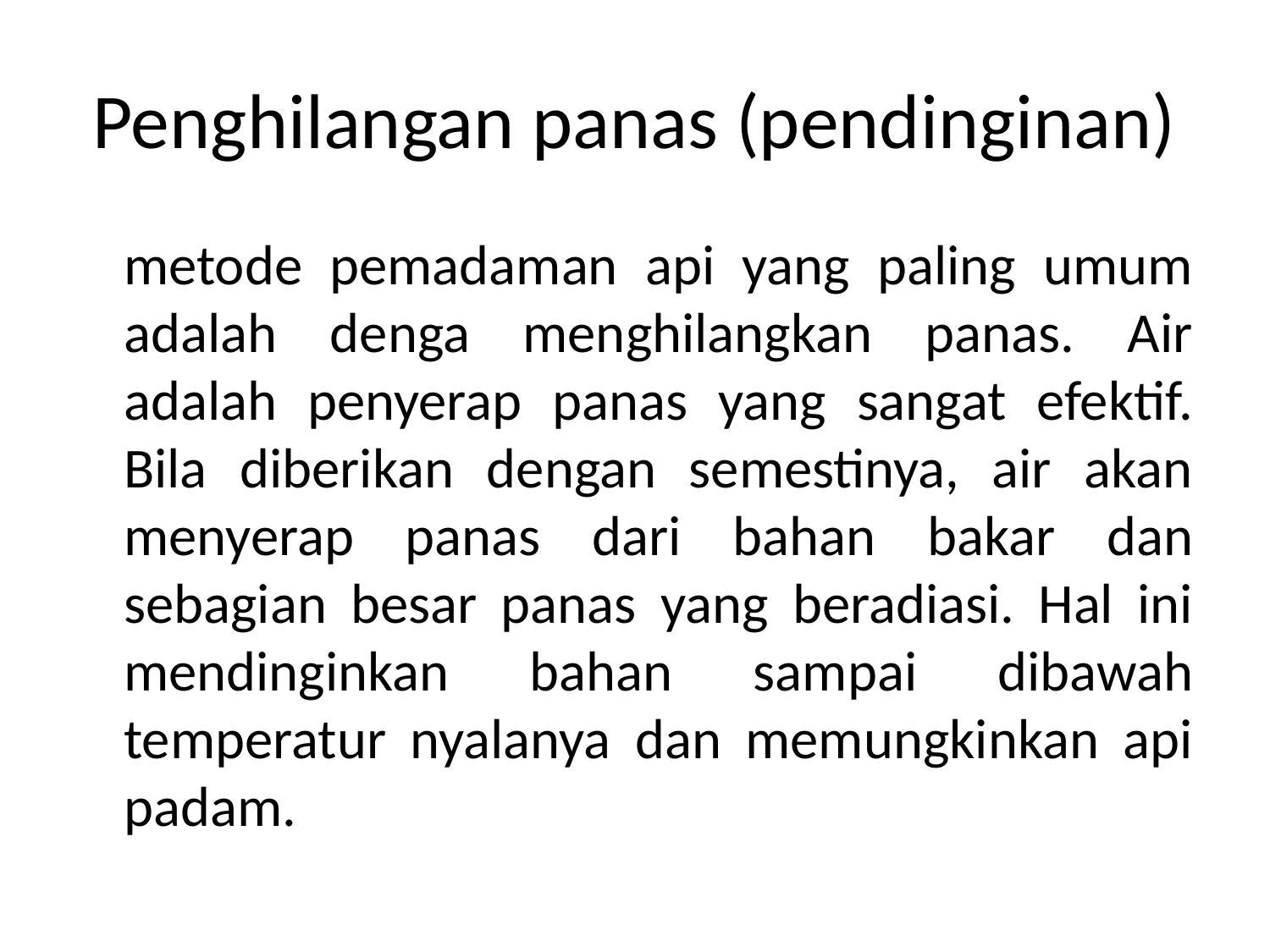

# Penghilangan panas (pendinginan)
	metode pemadaman api yang paling umum adalah denga menghilangkan panas. Air adalah penyerap panas yang sangat efektif. Bila diberikan dengan semestinya, air akan menyerap panas dari bahan bakar dan sebagian besar panas yang beradiasi. Hal ini mendinginkan bahan sampai dibawah temperatur nyalanya dan memungkinkan api padam.